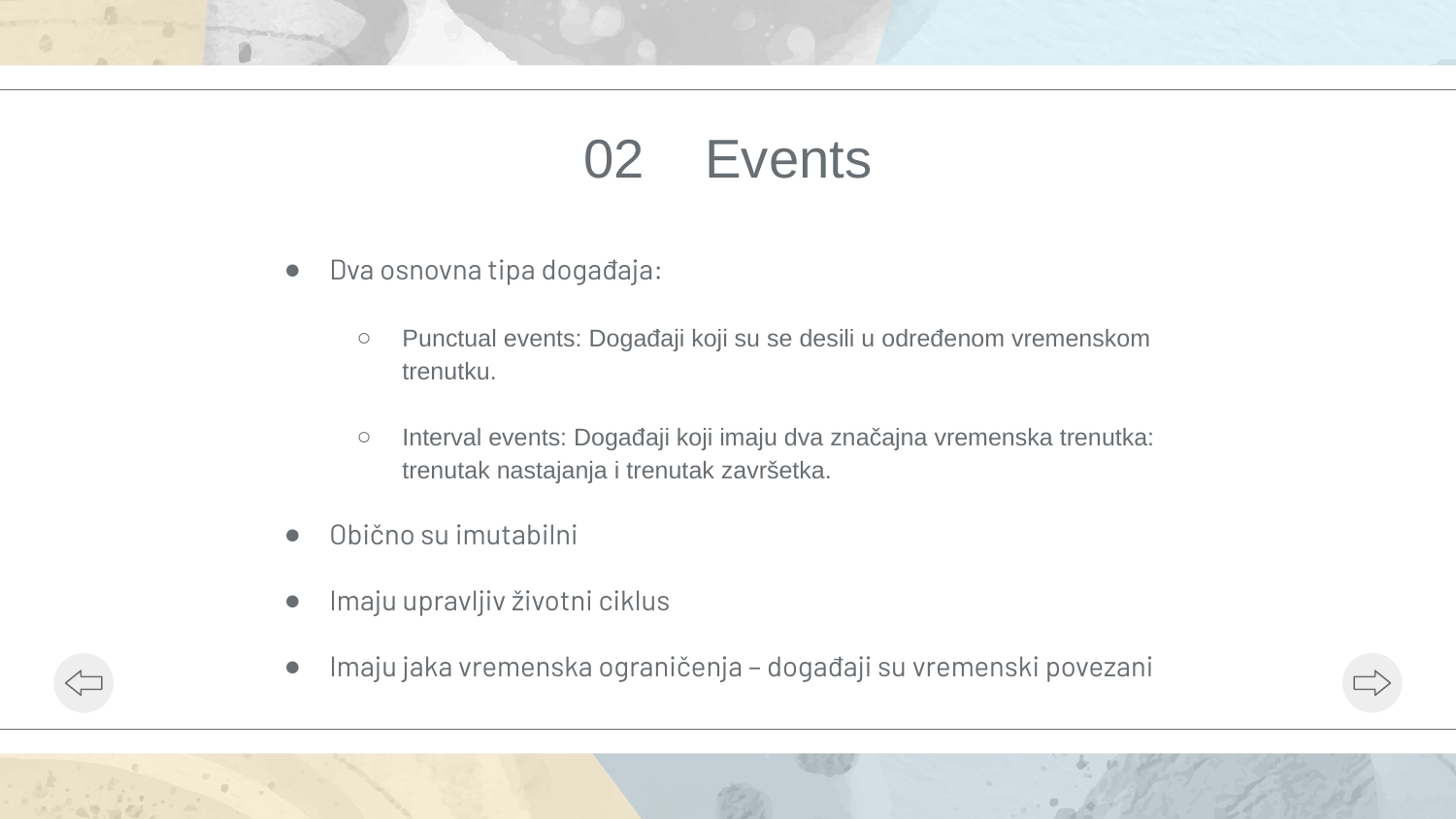

# 02    Events
Dva osnovna tipa događaja:
Punctual events: Događaji koji su se desili u određenom vremenskom trenutku.
Interval events: Događaji koji imaju dva značajna vremenska trenutka: trenutak nastajanja i trenutak završetka.
Obično su imutabilni
Imaju upravljiv životni ciklus
Imaju jaka vremenska ograničenja – događaji su vremenski povezani